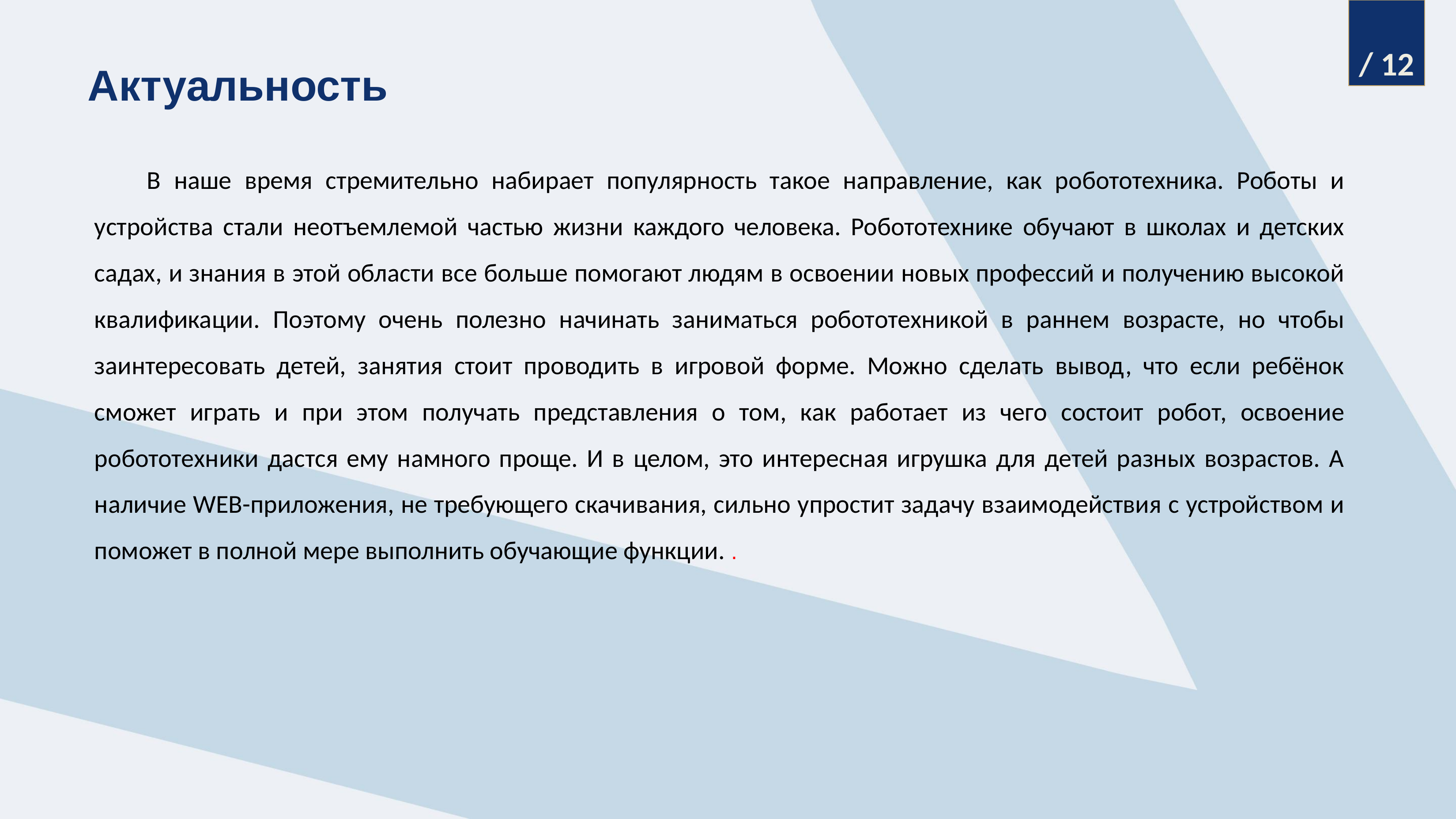

3
/ 12
Актуальность
В наше время стремительно набирает популярность такое направление, как робототехника. Роботы и устройства стали неотъемлемой частью жизни каждого человека. Робототехнике обучают в школах и детских садах, и знания в этой области все больше помогают людям в освоении новых профессий и получению высокой квалификации. Поэтому очень полезно начинать заниматься робототехникой в раннем возрасте, но чтобы заинтересовать детей, занятия стоит проводить в игровой форме. Можно сделать вывод, что если ребёнок сможет играть и при этом получать представления о том, как работает из чего состоит робот, освоение робототехники дастся ему намного проще. И в целом, это интересная игрушка для детей разных возрастов. А наличие WEB-приложения, не требующего скачивания, сильно упростит задачу взаимодействия с устройством и поможет в полной мере выполнить обучающие функции. .